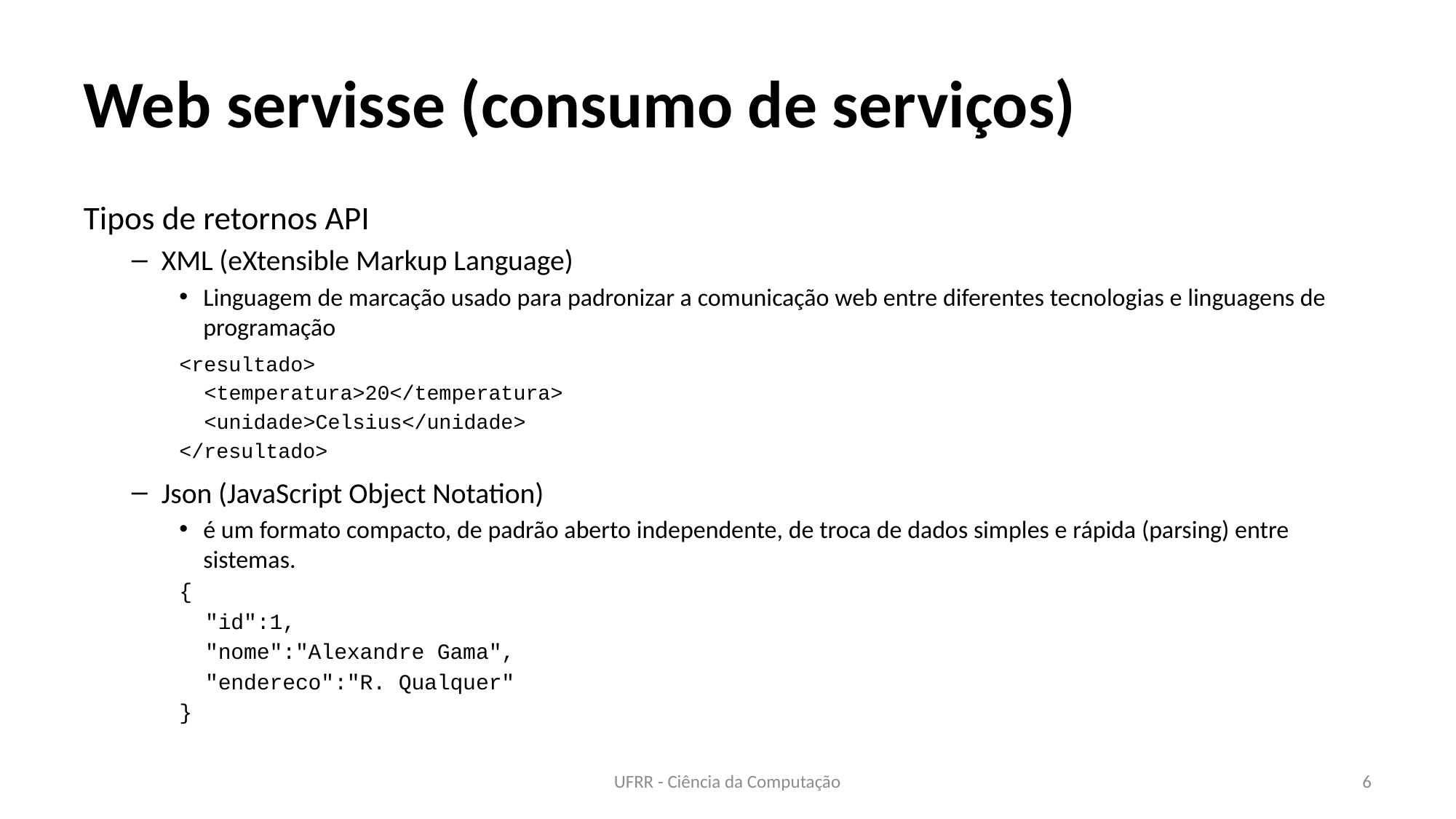

# Web servisse (consumo de serviços)
Tipos de retornos API
XML (eXtensible Markup Language)
Linguagem de marcação usado para padronizar a comunicação web entre diferentes tecnologias e linguagens de programação
<resultado>
  <temperatura>20</temperatura>
  <unidade>Celsius</unidade>
</resultado>
Json (JavaScript Object Notation)
é um formato compacto, de padrão aberto independente, de troca de dados simples e rápida (parsing) entre sistemas.
{
  "id":1,
  "nome":"Alexandre Gama",
  "endereco":"R. Qualquer"
}

UFRR - Ciência da Computação
6